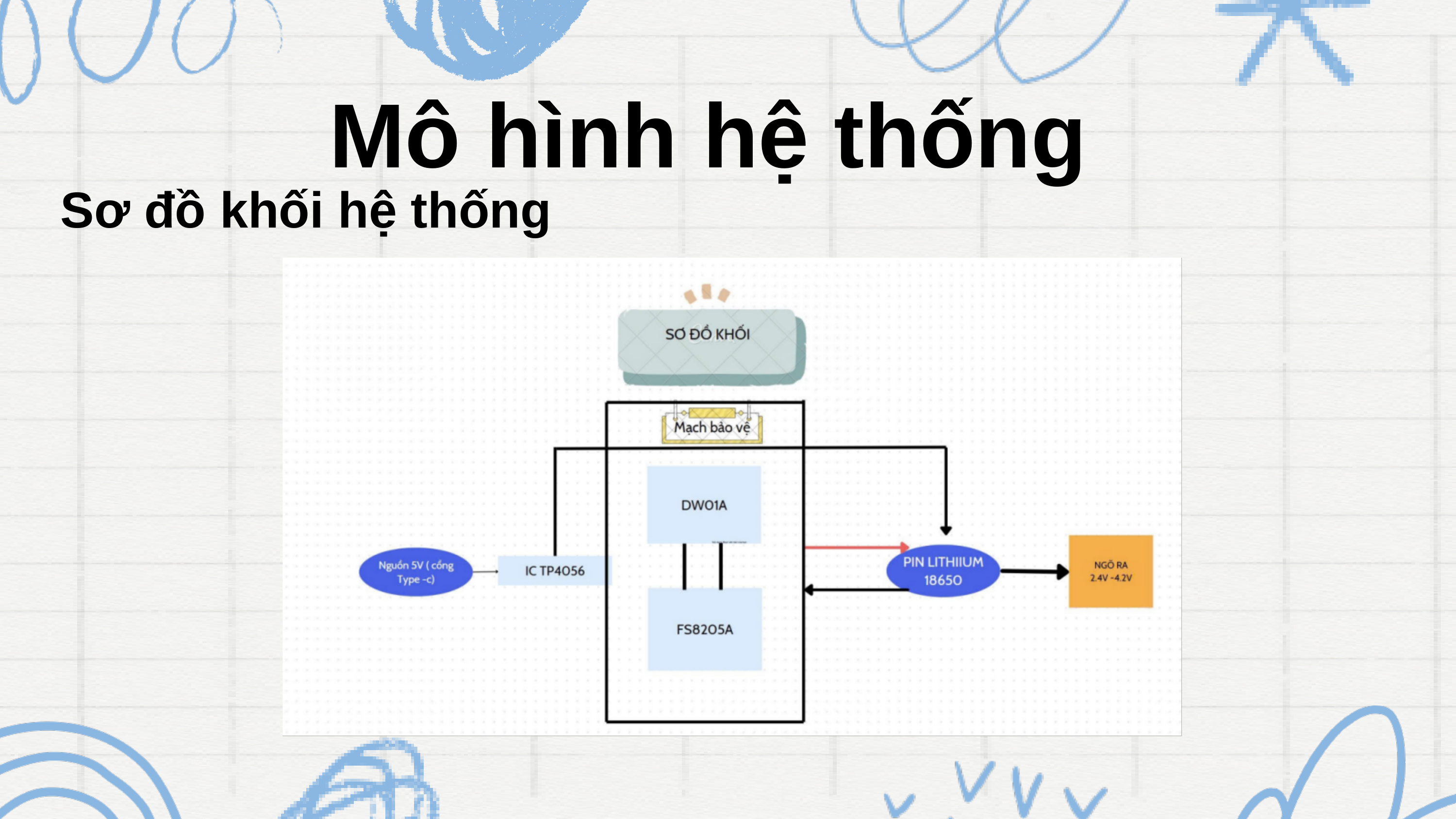

Mô hình hệ thống
Sơ đồ khối hệ thống